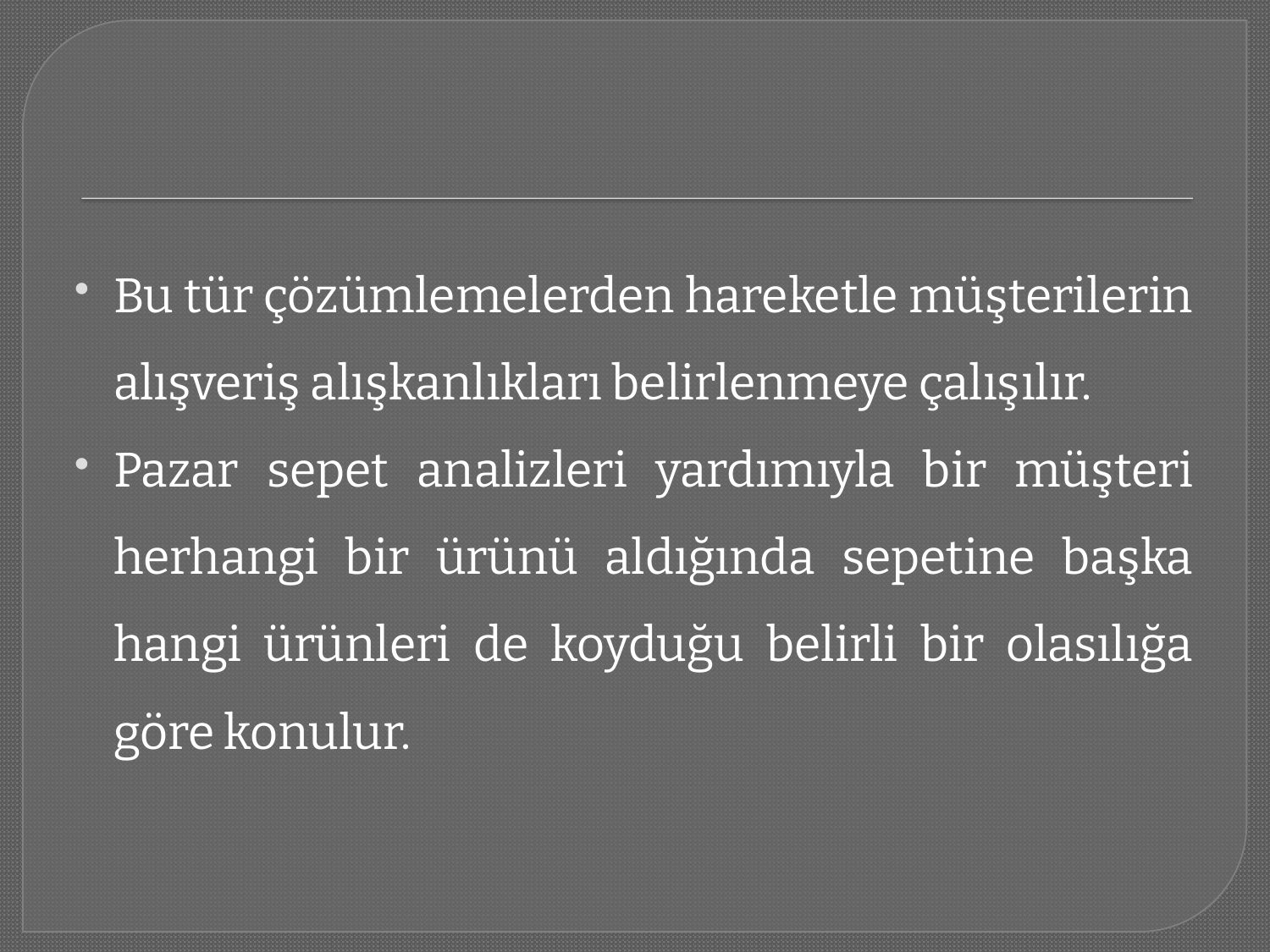

#
Bu tür çözümlemelerden hareketle müşterilerin alışveriş alışkanlıkları belirlenmeye çalışılır.
Pazar sepet analizleri yardımıyla bir müşteri herhangi bir ürünü aldığında sepetine başka hangi ürünleri de koyduğu belirli bir olasılığa göre konulur.